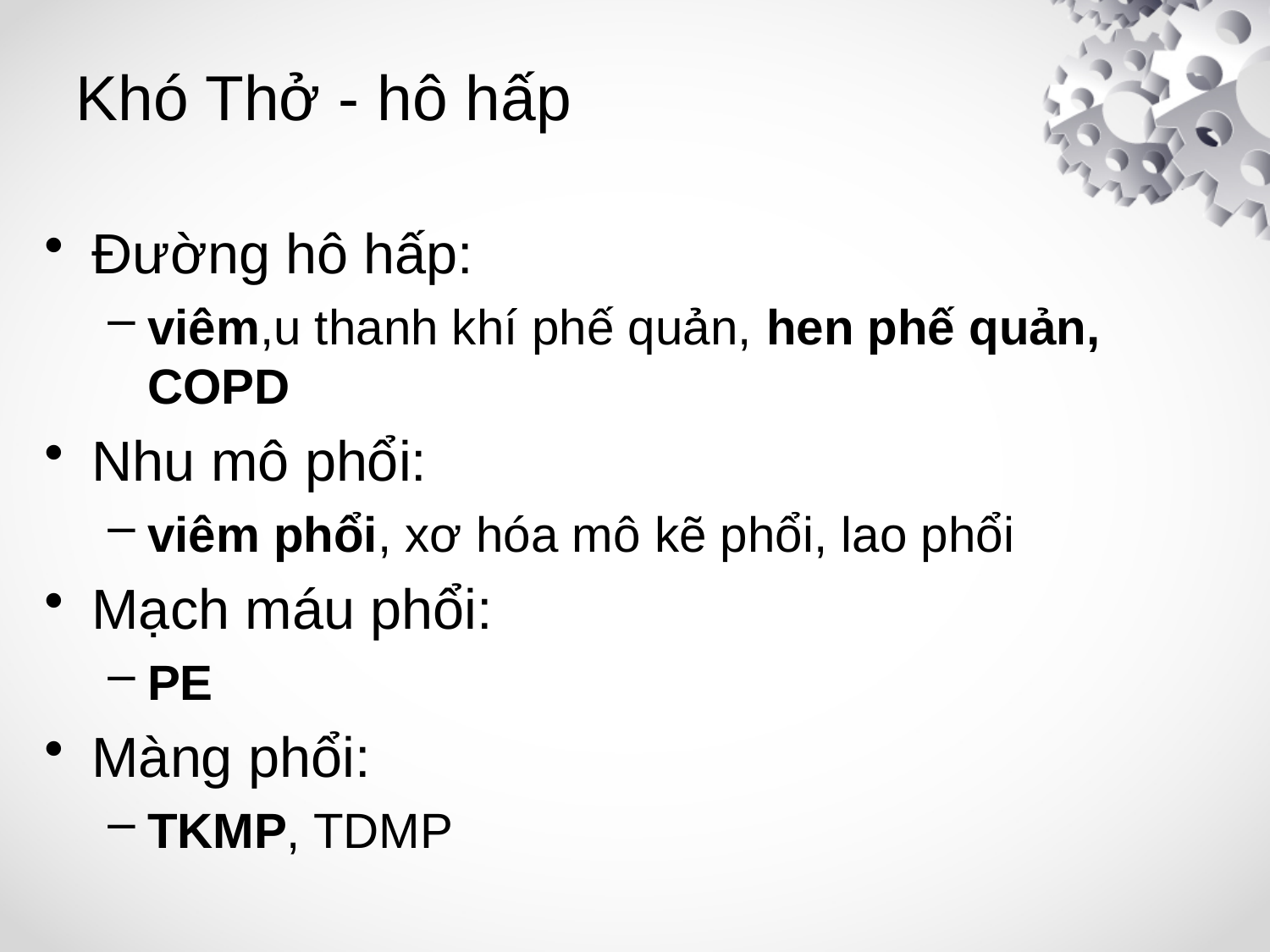

# Khó Thở - hô hấp
Đường hô hấp:
viêm,u thanh khí phế quản, hen phế quản, COPD
Nhu mô phổi:
viêm phổi, xơ hóa mô kẽ phổi, lao phổi
Mạch máu phổi:
PE
Màng phổi:
TKMP, TDMP